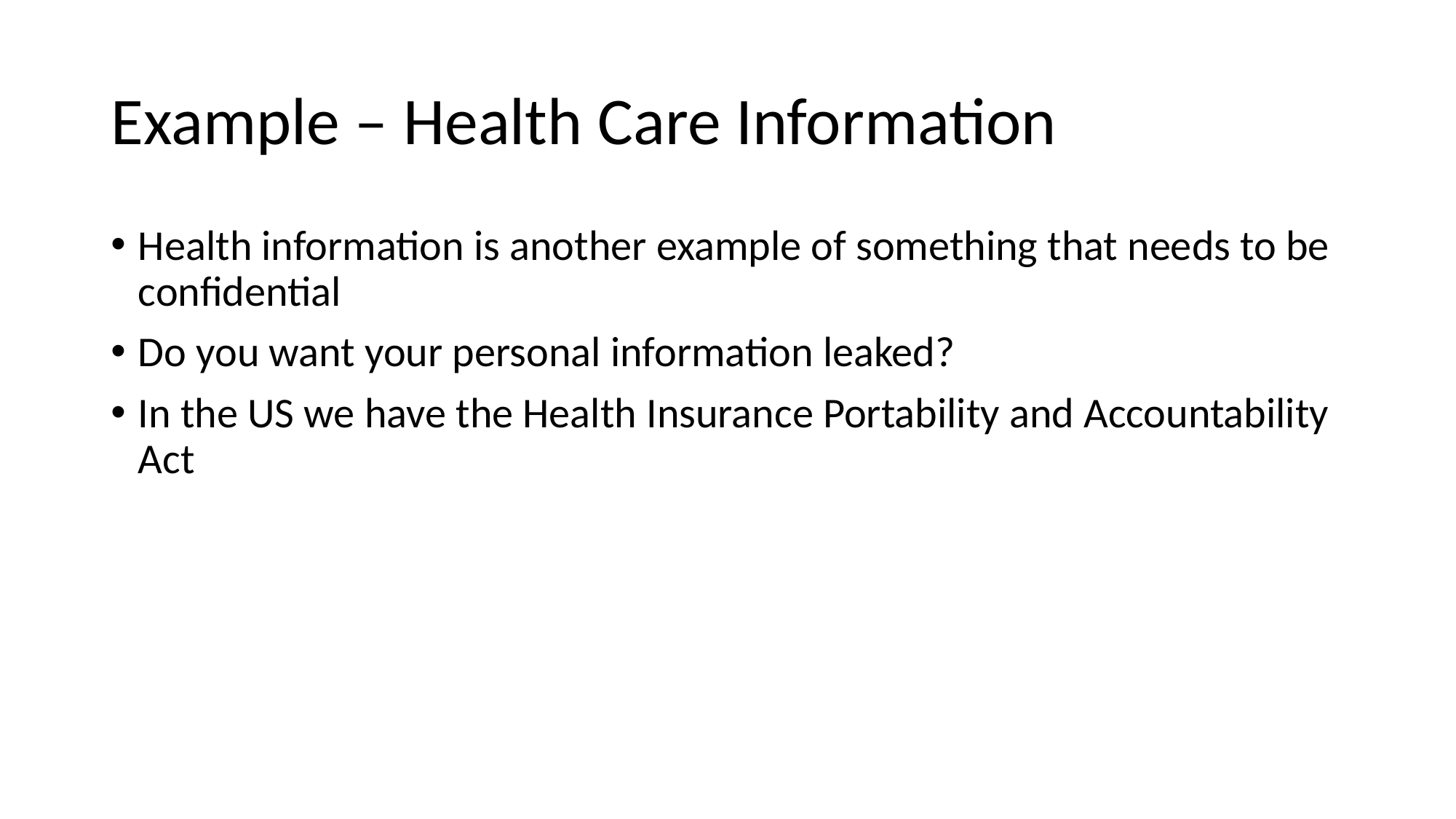

# Example – Health Care Information
Health information is another example of something that needs to be confidential
Do you want your personal information leaked?
In the US we have the Health Insurance Portability and Accountability Act